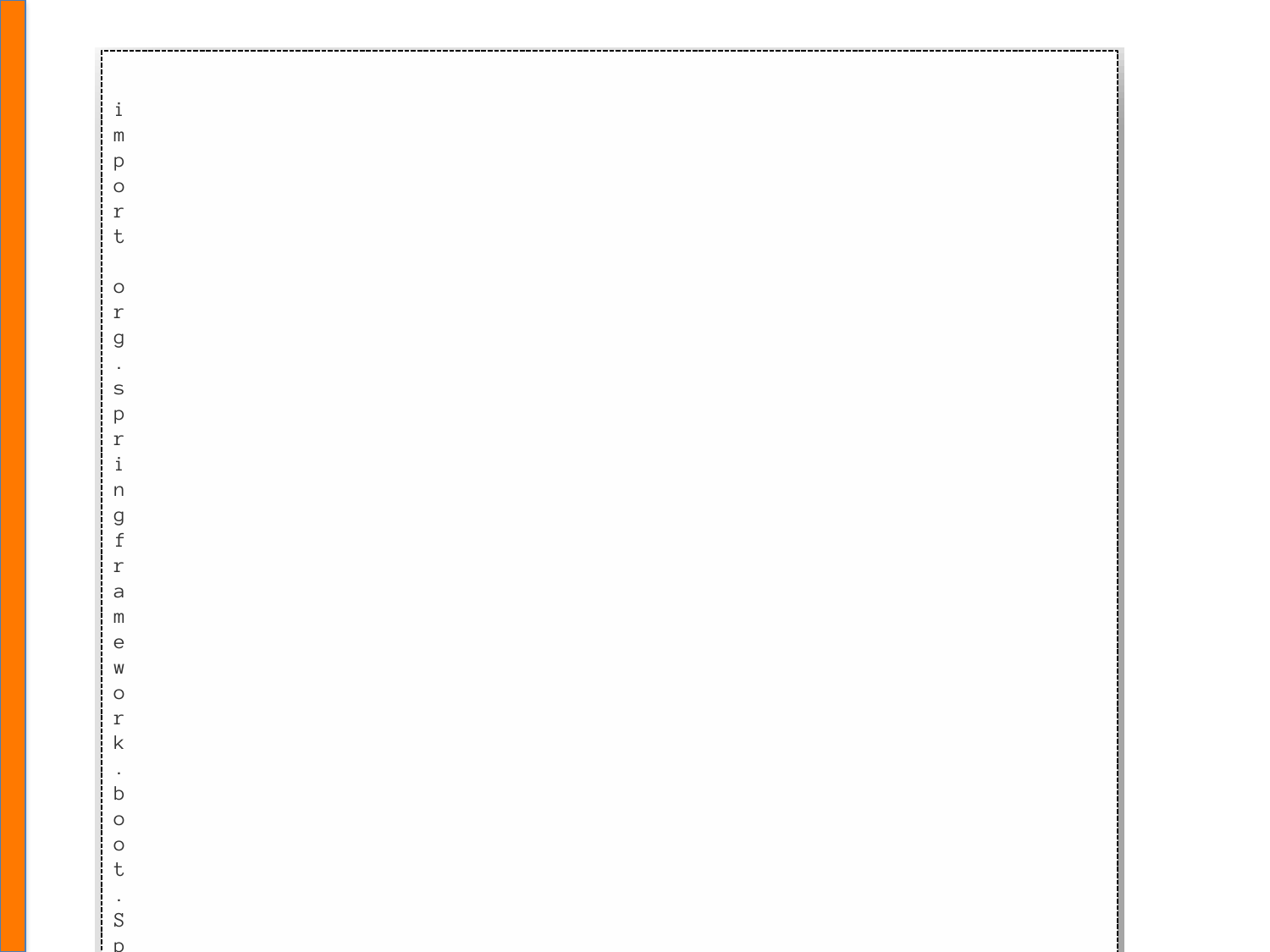

i
m
p
o
r
t

o
r
g
.
s
p
r
i
n
g
f
r
a
m
e
w
o
r
k
.
b
o
o
t
.
S
p
r
i
n
g
A
p
p
l
i
c
a
t
i
o
n
;

i
m
p
o
r
t

o
r
g
.
s
p
r
i
n
g
f
r
a
m
e
w
o
r
k
.
b
o
o
t
.
a
u
t
o
c
o
n
f
i
g
u
r
e
.
S
p
r
i
n
g
B
o
o
t
A
p
p
l
i
c
a
t
i
o
n
;

i
m
p
o
r
t

o
r
g
.
s
p
r
i
n
g
f
r
a
m
e
w
o
r
k
.
w
e
b
.
b
i
n
d
.
a
n
n
o
t
a
t
i
o
n
.
G
e
t
M
a
p
p
i
n
g
;

i
m
p
o
r
t

o
r
g
.
s
p
r
i
n
g
f
r
a
m
e
w
o
r
k
.
w
e
b
.
b
i
n
d
.
a
n
n
o
t
a
t
i
o
n
.
R
e
s
t
C
o
n
t
r
o
l
l
e
r
;

@
S
p
r
i
n
g
B
o
o
t
A
p
p
l
i
c
a
t
i
o
n

p
u
b
l
i
c

c
l
a
s
s

M
y
A
p
p

{

p
u
b
l
i
c

s
t
a
t
i
c

v
o
i
d

m
a
i
n
(
S
t
r
i
n
g
[
]

a
r
g
s
)

{

S
p
r
i
n
g
A
p
p
l
i
c
a
t
i
o
n
.
r
u
n
(
M
y
A
p
p
.
c
l
a
s
s
,

a
r
g
s
)
;

}

}

@
R
e
s
t
C
o
n
t
r
o
l
l
e
r

c
l
a
s
s

H
e
l
l
o
C
o
n
t
r
o
l
l
e
r

{

@
G
e
t
M
a
p
p
i
n
g
(
"
/
h
e
l
l
o
"
)

p
u
b
l
i
c

S
t
r
i
n
g

s
a
y
H
e
l
l
o
(
)

{

r
e
t
u
r
n

"
H
e
l
l
o
,

W
o
r
l
d
!
"
;

}

}